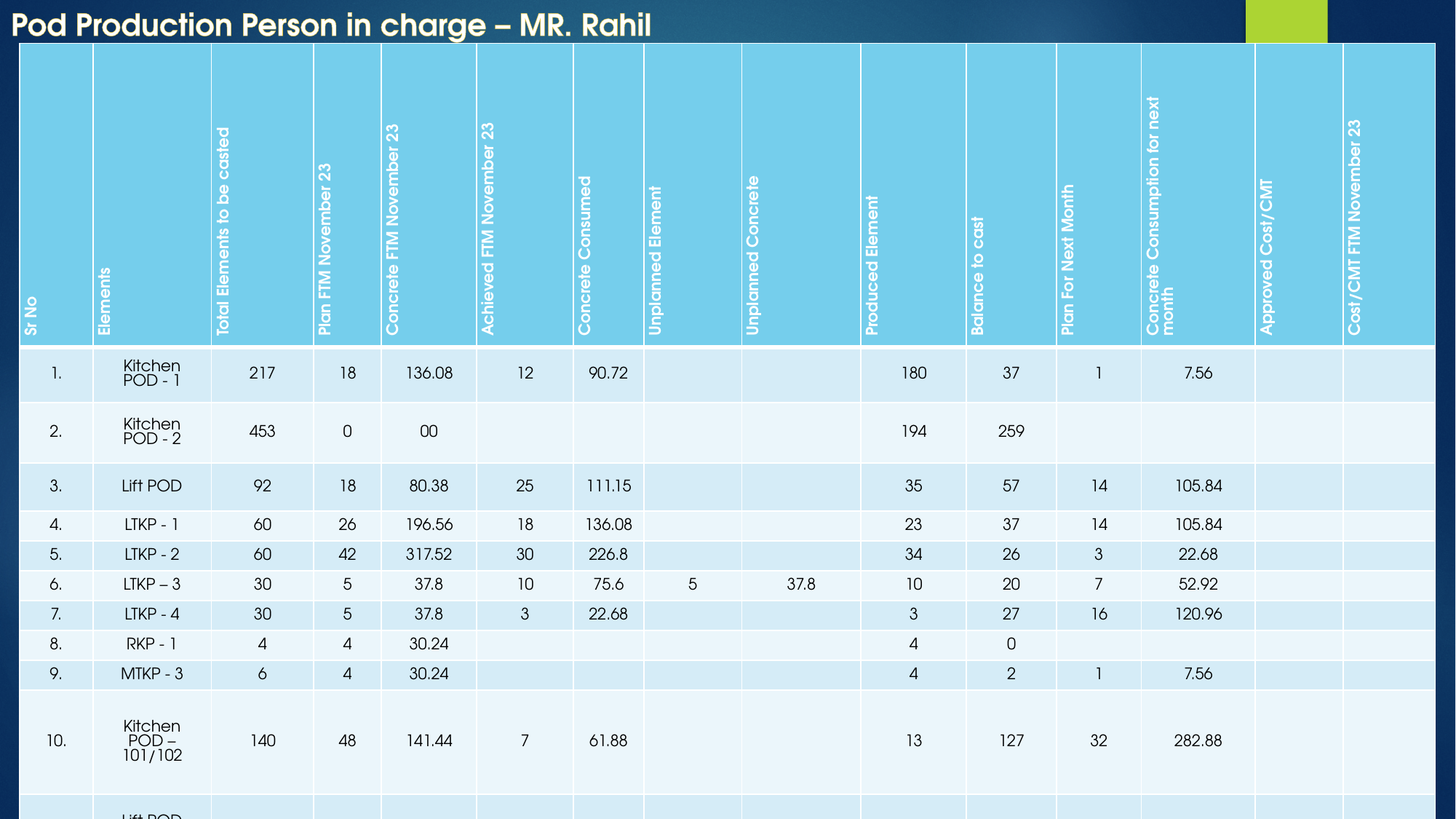

# Pod Production Person in charge – MR. Rahil
| Sr No | Elements | Total Elements to be casted | Plan FTM November 23 | Concrete FTM November 23 | Achieved FTM November 23 | Concrete Consumed | Unplanned Element | Unplanned Concrete | Produced Element | Balance to cast | Plan For Next Month | Concrete Consumption for next month | Approved Cost/CMT | Cost/CMT FTM November 23 |
| --- | --- | --- | --- | --- | --- | --- | --- | --- | --- | --- | --- | --- | --- | --- |
| 1. | Kitchen POD - 1 | 217 | 18 | 136.08 | 12 | 90.72 |  |  | 180 | 37 | 1 | 7.56 |  |  |
| 2. | Kitchen POD - 2 | 453 | 0 | 00 |  |  |  |  | 194 | 259 |  |  |  |  |
| 3. | Lift POD | 92 | 18 | 80.38 | 25 | 111.15 |  |  | 35 | 57 | 14 | 105.84 |  |  |
| 4. | LTKP - 1 | 60 | 26 | 196.56 | 18 | 136.08 |  |  | 23 | 37 | 14 | 105.84 |  |  |
| 5. | LTKP - 2 | 60 | 42 | 317.52 | 30 | 226.8 |  |  | 34 | 26 | 3 | 22.68 |  |  |
| 6. | LTKP – 3 | 30 | 5 | 37.8 | 10 | 75.6 | 5 | 37.8 | 10 | 20 | 7 | 52.92 |  |  |
| 7. | LTKP - 4 | 30 | 5 | 37.8 | 3 | 22.68 |  |  | 3 | 27 | 16 | 120.96 |  |  |
| 8. | RKP - 1 | 4 | 4 | 30.24 |  |  |  |  | 4 | 0 |  |  |  |  |
| 9. | MTKP - 3 | 6 | 4 | 30.24 |  |  |  |  | 4 | 2 | 1 | 7.56 |  |  |
| 10. | Kitchen POD – 101/102 | 140 | 48 | 141.44 | 7 | 61.88 |  |  | 13 | 127 | 32 | 282.88 |  |  |
| 11. | Lift POD 101/102/103/104 | 176 |  |  |  |  |  |  |  | 176 |  |  |  |  |
| 12. | Kitchen pod FKP-01/02 | 72 |  |  |  |  |  |  | 36 | 36 | 10 | 64 |  |  |
| TOTAL |  | 1340 | 108 | 834.76 | 105 | 724.91 | 5 | 37.8 | 536 | 804 | 98 | 770.24 | 2200 | 3,793.94 |